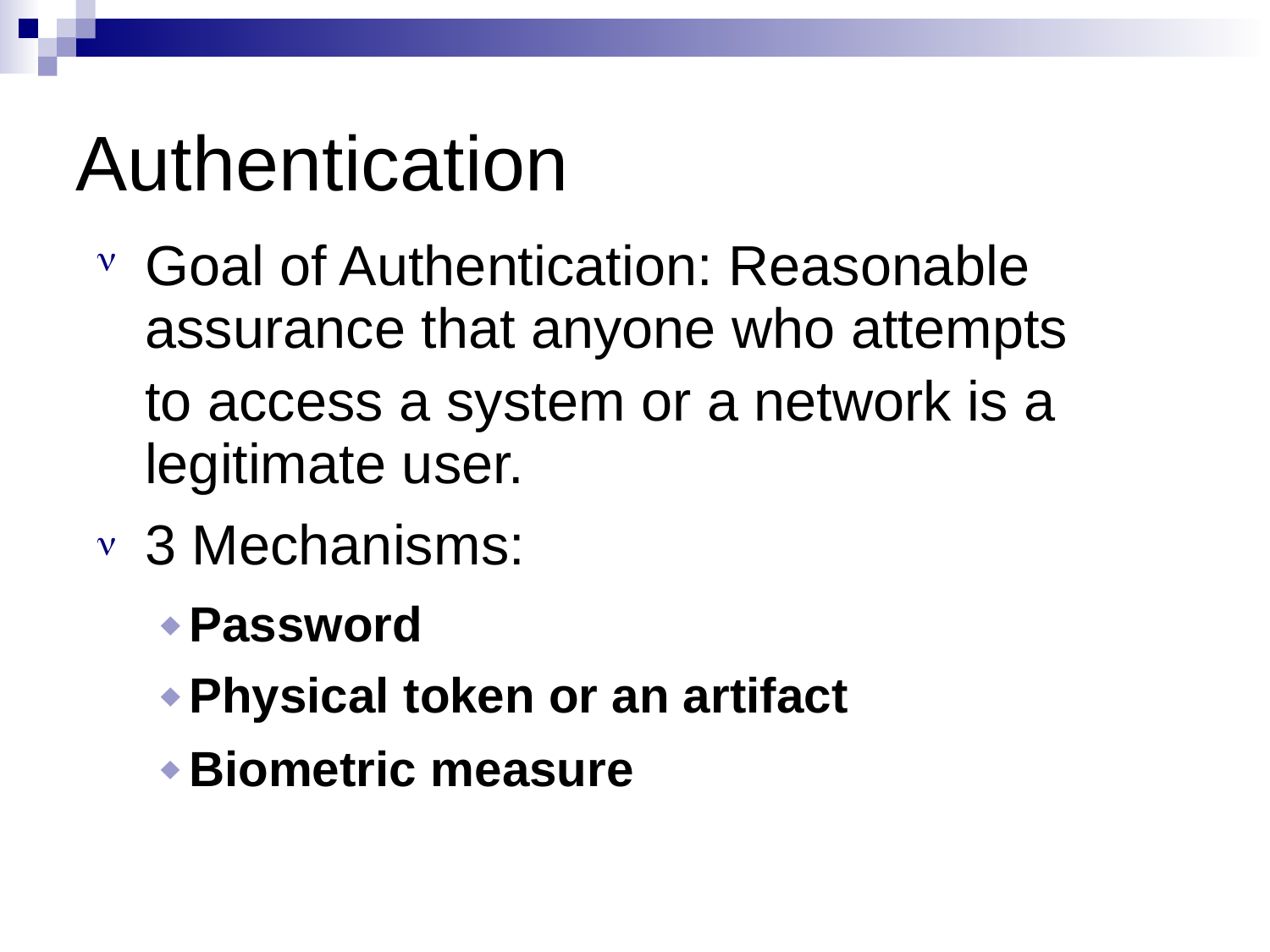

Authentication
Goal of Authentication: Reasonable
assurance that anyone who attempts
ν
to access a system or
legitimate user.
3 Mechanisms:
♦ Password
a network
is
a
ν
♦ Physical token or an artifact
♦ Biometric measure